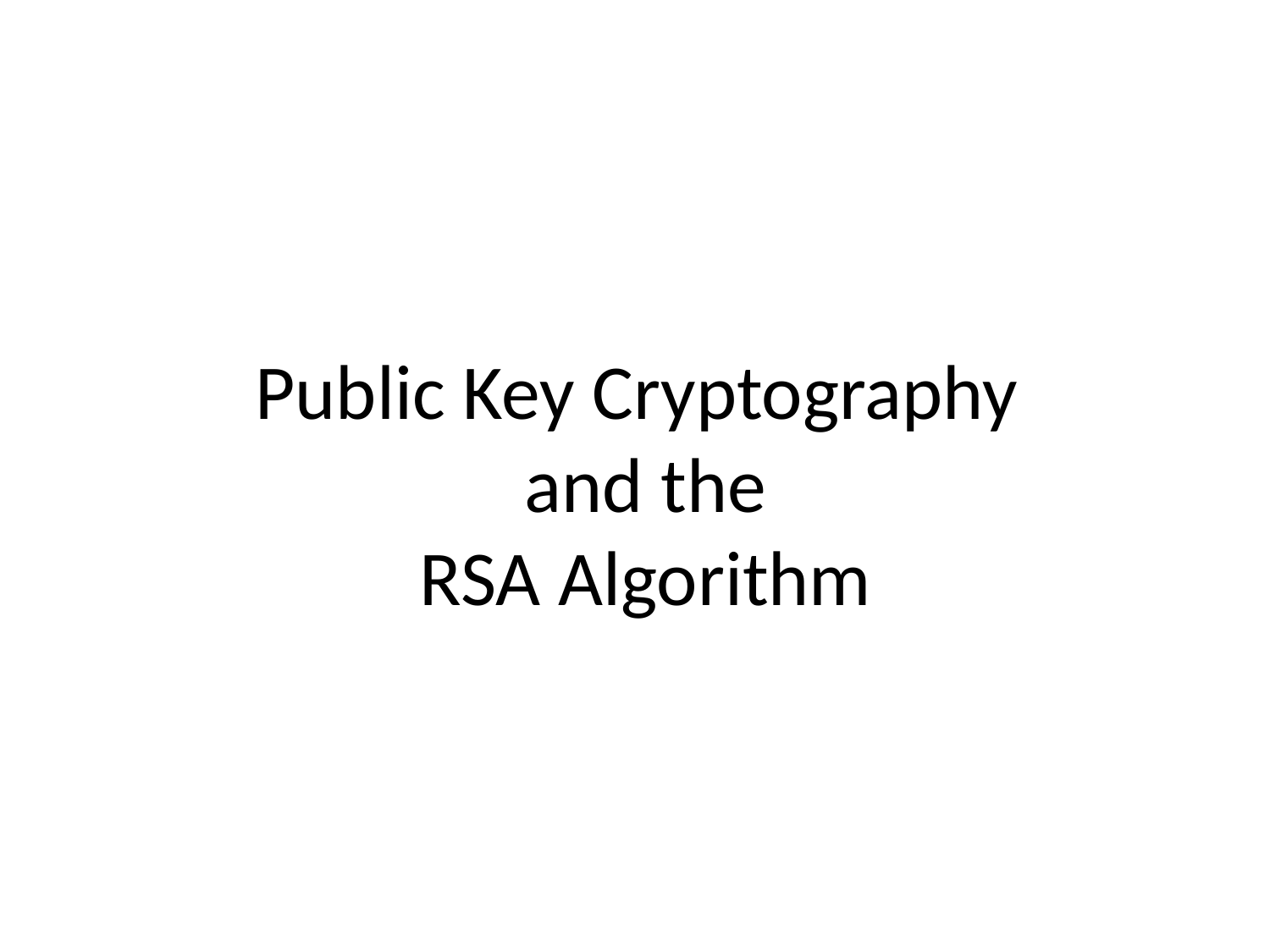

# Public Key Cryptography and the RSA Algorithm